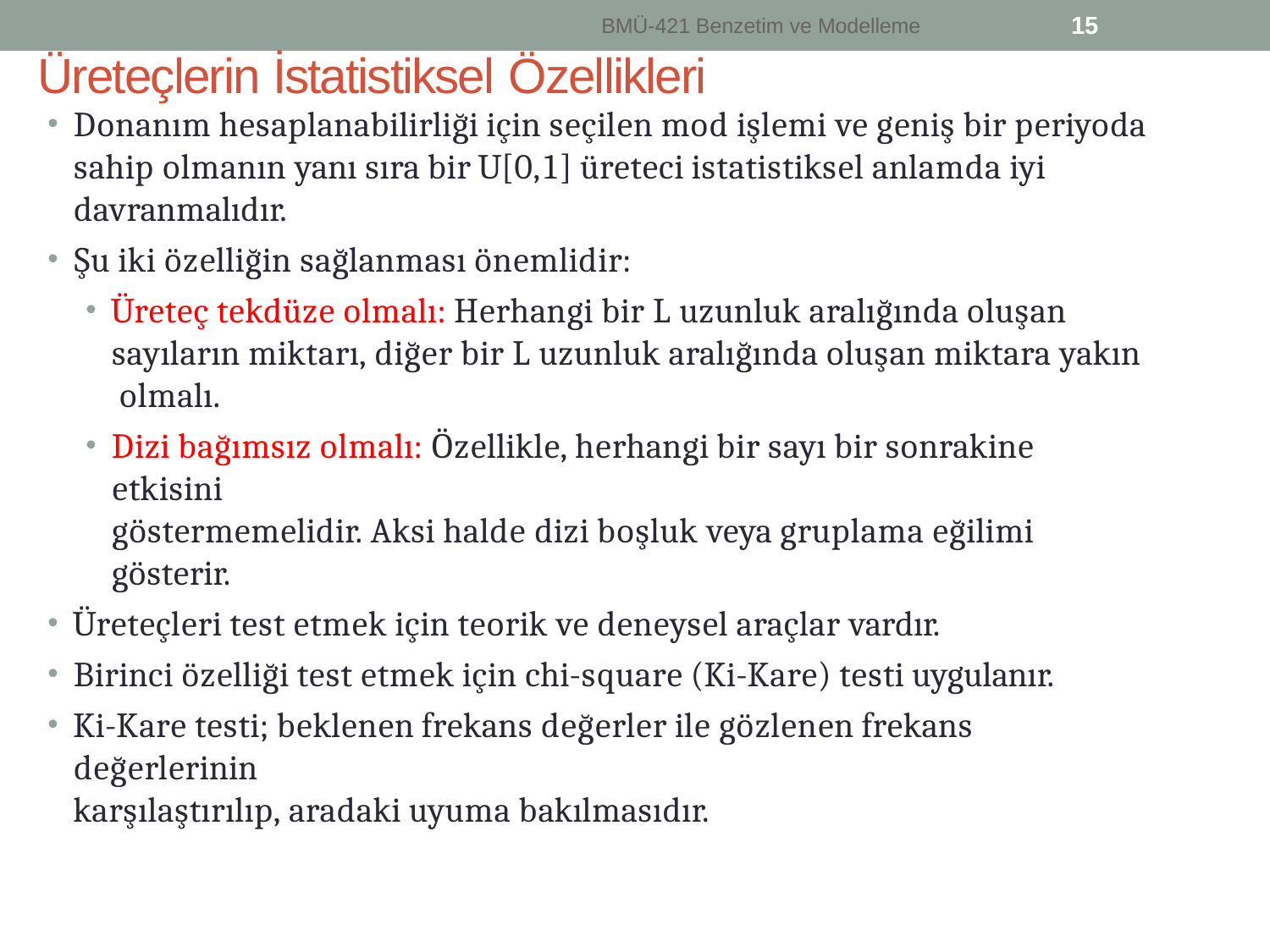

15
BMÜ-421 Benzetim ve Modelleme
Üreteçlerin İstatistiksel Özellikleri
Donanım hesaplanabilirliği için seçilen mod işlemi ve geniş bir periyoda
sahip olmanın yanı sıra bir U[0,1] üreteci istatistiksel anlamda iyi
davranmalıdır.
Şu iki özelliğin sağlanması önemlidir:
Üreteç tekdüze olmalı: Herhangi bir L uzunluk aralığında oluşan  sayıların miktarı, diğer bir L uzunluk aralığında oluşan miktara yakın  olmalı.
Dizi bağımsız olmalı: Özellikle, herhangi bir sayı bir sonrakine etkisini
göstermemelidir. Aksi halde dizi boşluk veya gruplama eğilimi gösterir.
Üreteçleri test etmek için teorik ve deneysel araçlar vardır.
Birinci özelliği test etmek için chi-square (Ki-Kare) testi uygulanır.
Ki-Kare testi; beklenen frekans değerler ile gözlenen frekans değerlerinin
karşılaştırılıp, aradaki uyuma bakılmasıdır.